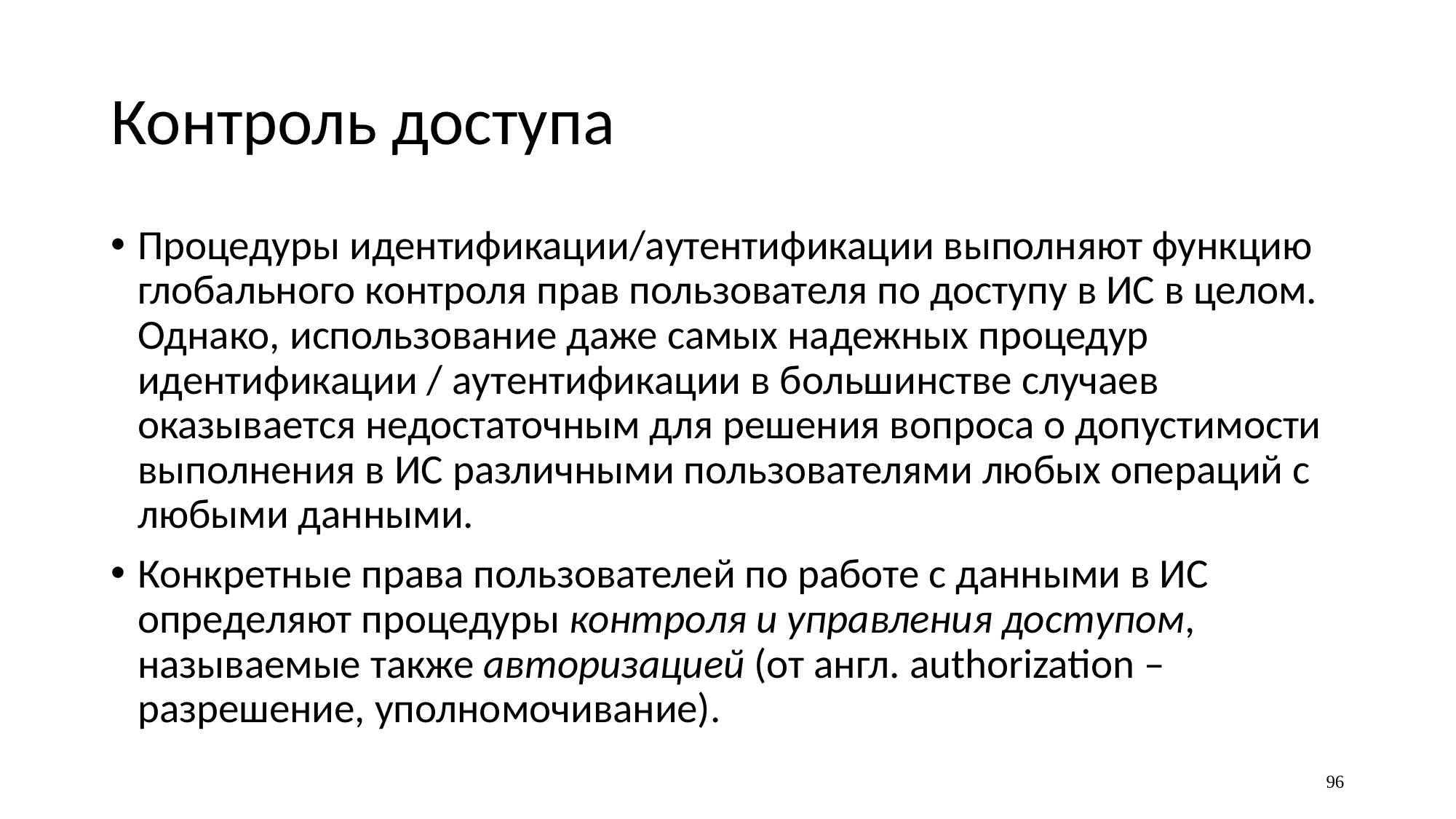

# Контроль доступа
Процедуры идентификации/аутентификации выполняют функцию глобального контроля прав пользователя по доступу в ИС в целом. Однако, использование даже самых надежных процедур идентификации / аутентификации в большинстве случаев оказывается недостаточным для решения вопроса о допустимости выполнения в ИС различными пользователями любых операций с любыми данными.
Конкретные права пользователей по работе с данными в ИС определяют процедуры контроля и управления доступом, называемые также авторизацией (от англ. authorization – разрешение, уполномочивание).
96